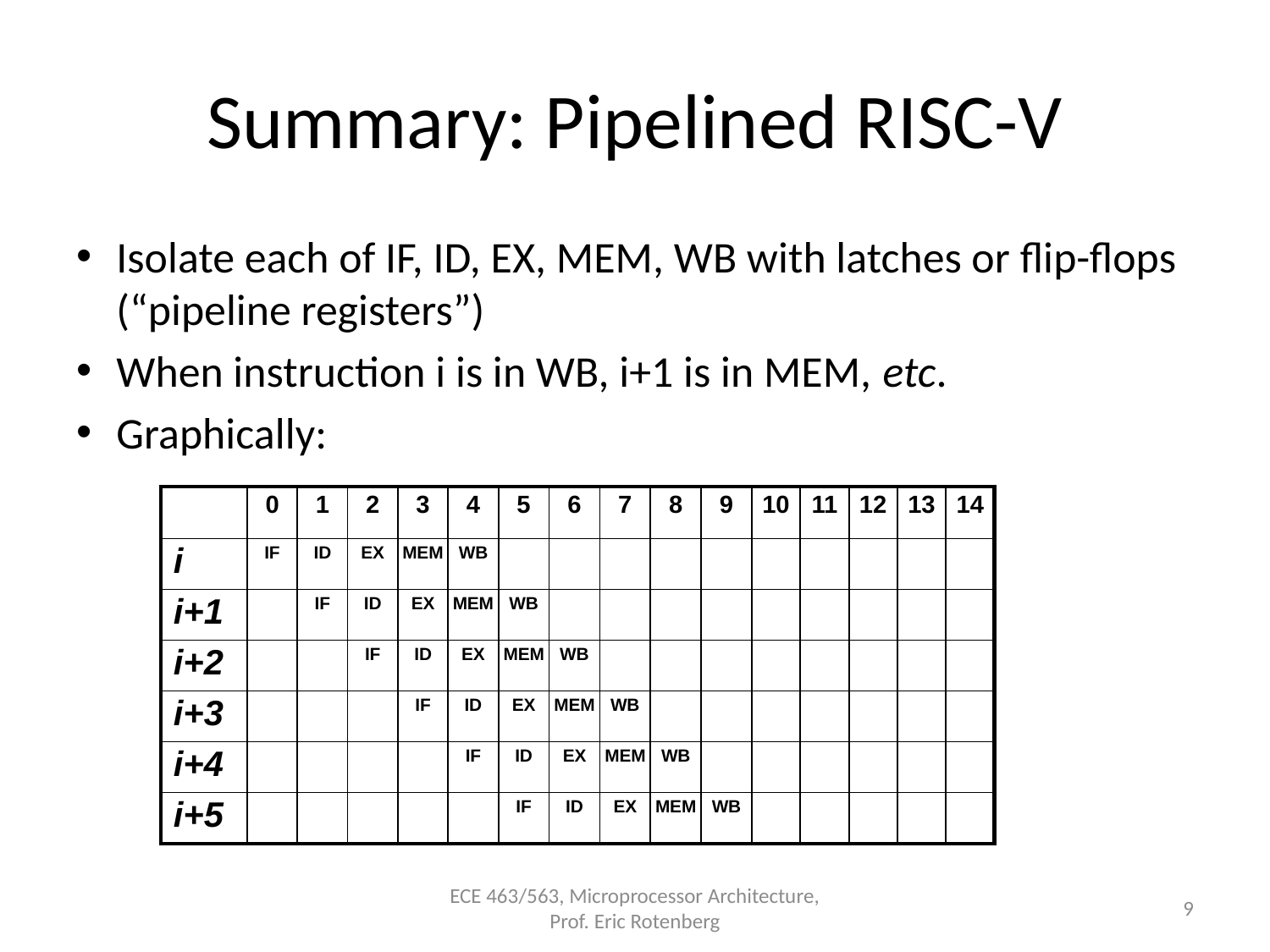

# Summary: Pipelined RISC-V
Isolate each of IF, ID, EX, MEM, WB with latches or flip-flops (“pipeline registers”)
When instruction i is in WB, i+1 is in MEM, etc.
Graphically:
|  | 0 | 1 | 2 | 3 | 4 | 5 | 6 | 7 | 8 | 9 | 10 | 11 | 12 | 13 | 14 |
| --- | --- | --- | --- | --- | --- | --- | --- | --- | --- | --- | --- | --- | --- | --- | --- |
| i | IF | ID | EX | MEM | WB |  |  |  |  |  |  |  |  |  |  |
| i+1 |  | IF | ID | EX | MEM | WB |  |  |  |  |  |  |  |  |  |
| i+2 |  |  | IF | ID | EX | MEM | WB |  |  |  |  |  |  |  |  |
| i+3 |  |  |  | IF | ID | EX | MEM | WB |  |  |  |  |  |  |  |
| i+4 |  |  |  |  | IF | ID | EX | MEM | WB |  |  |  |  |  |  |
| i+5 |  |  |  |  |  | IF | ID | EX | MEM | WB |  |  |  |  |  |
ECE 463/563, Microprocessor Architecture, Prof. Eric Rotenberg
9